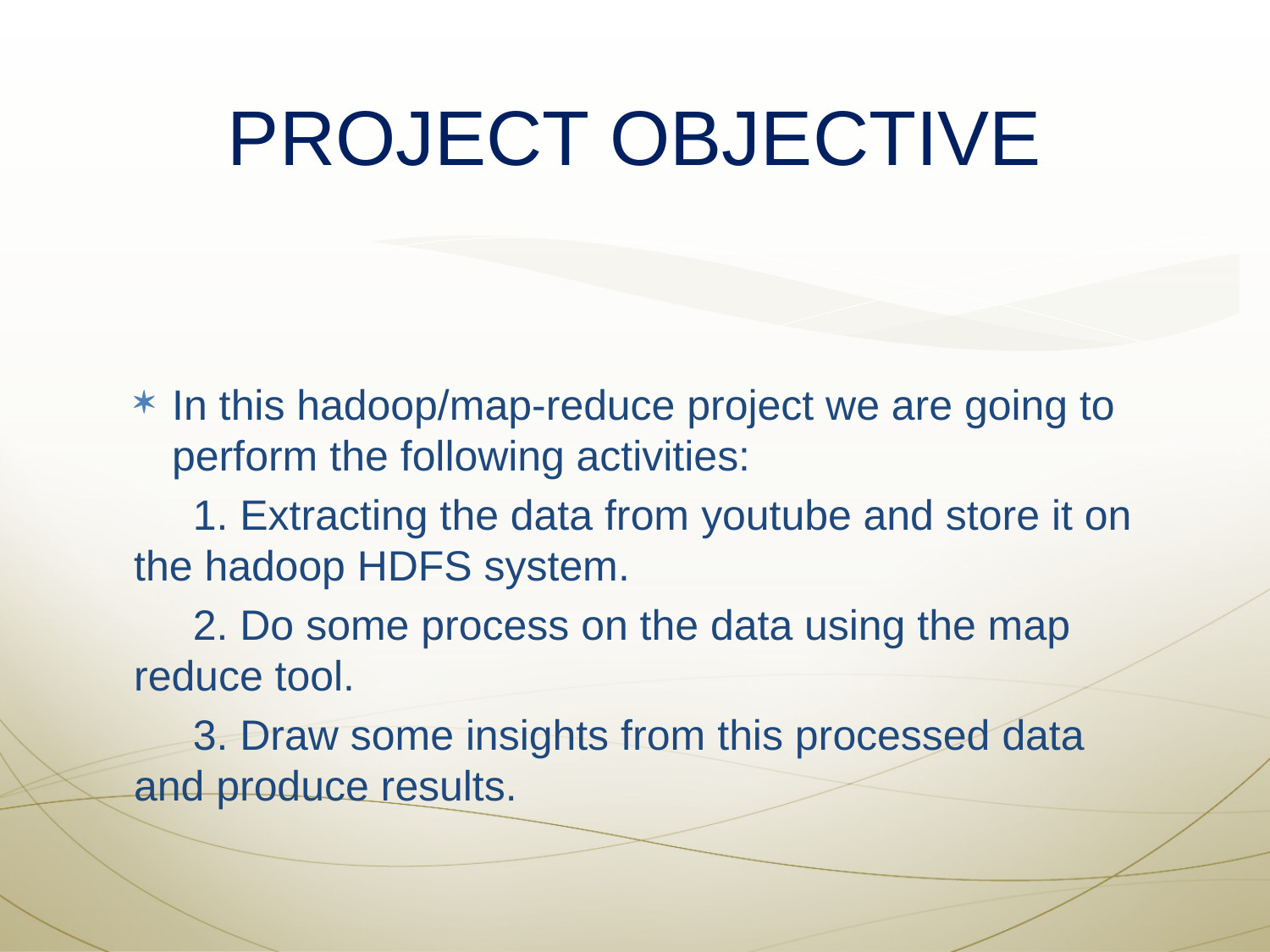

# PROJECT OBJECTIVE
In this hadoop/map-reduce project we are going to perform the following activities:
     1. Extracting the data from youtube and store it on the hadoop HDFS system.
     2. Do some process on the data using the map reduce tool.
     3. Draw some insights from this processed data and produce results.
3